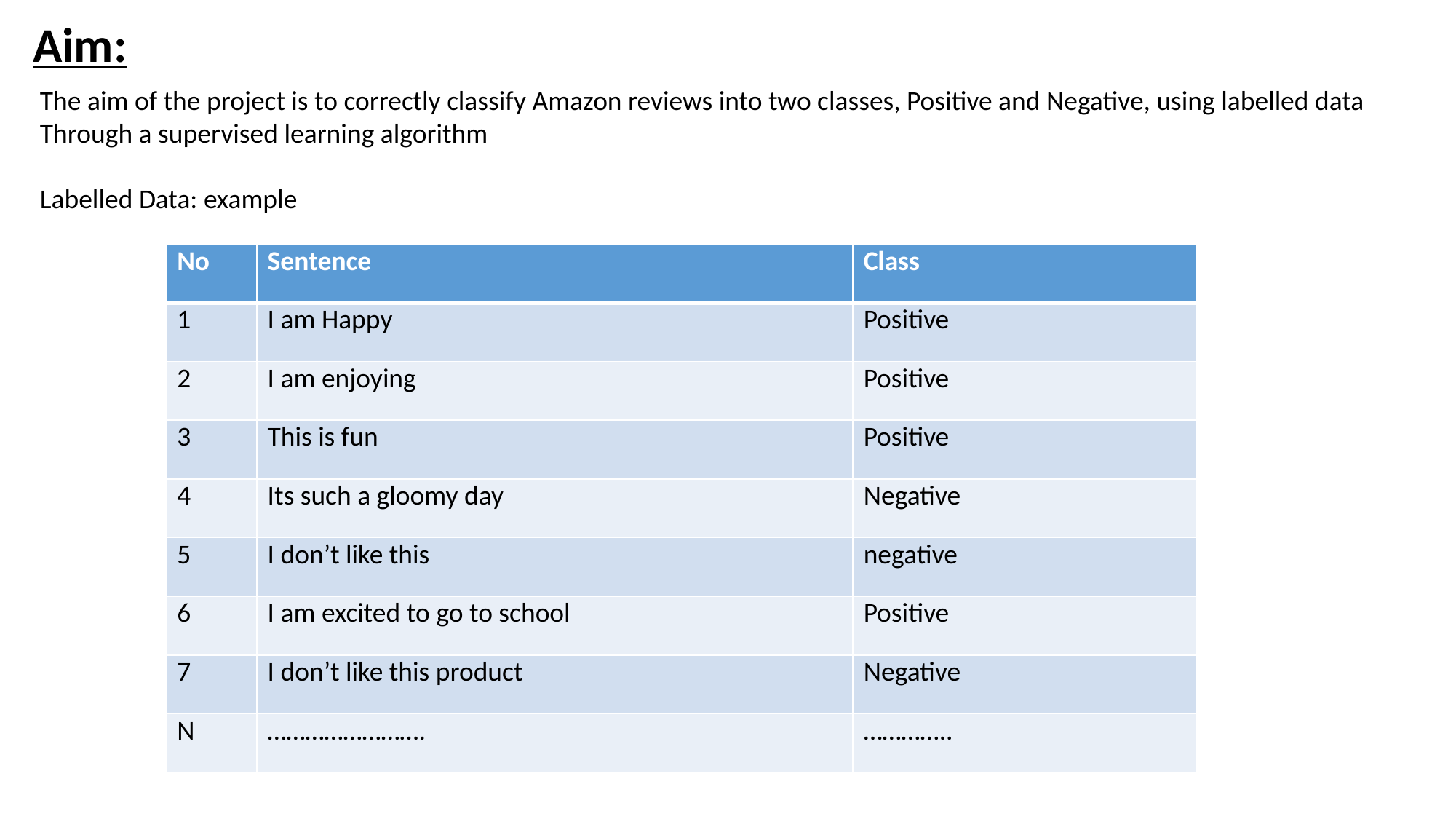

Aim:
The aim of the project is to correctly classify Amazon reviews into two classes, Positive and Negative, using labelled data
Through a supervised learning algorithm

Labelled Data: example
| No | Sentence | Class |
| --- | --- | --- |
| 1 | I am Happy | Positive |
| 2 | I am enjoying | Positive |
| 3 | This is fun | Positive |
| 4 | Its such a gloomy day | Negative |
| 5 | I don’t like this | negative |
| 6 | I am excited to go to school | Positive |
| 7 | I don’t like this product | Negative |
| N | ……………………. | ………….. |